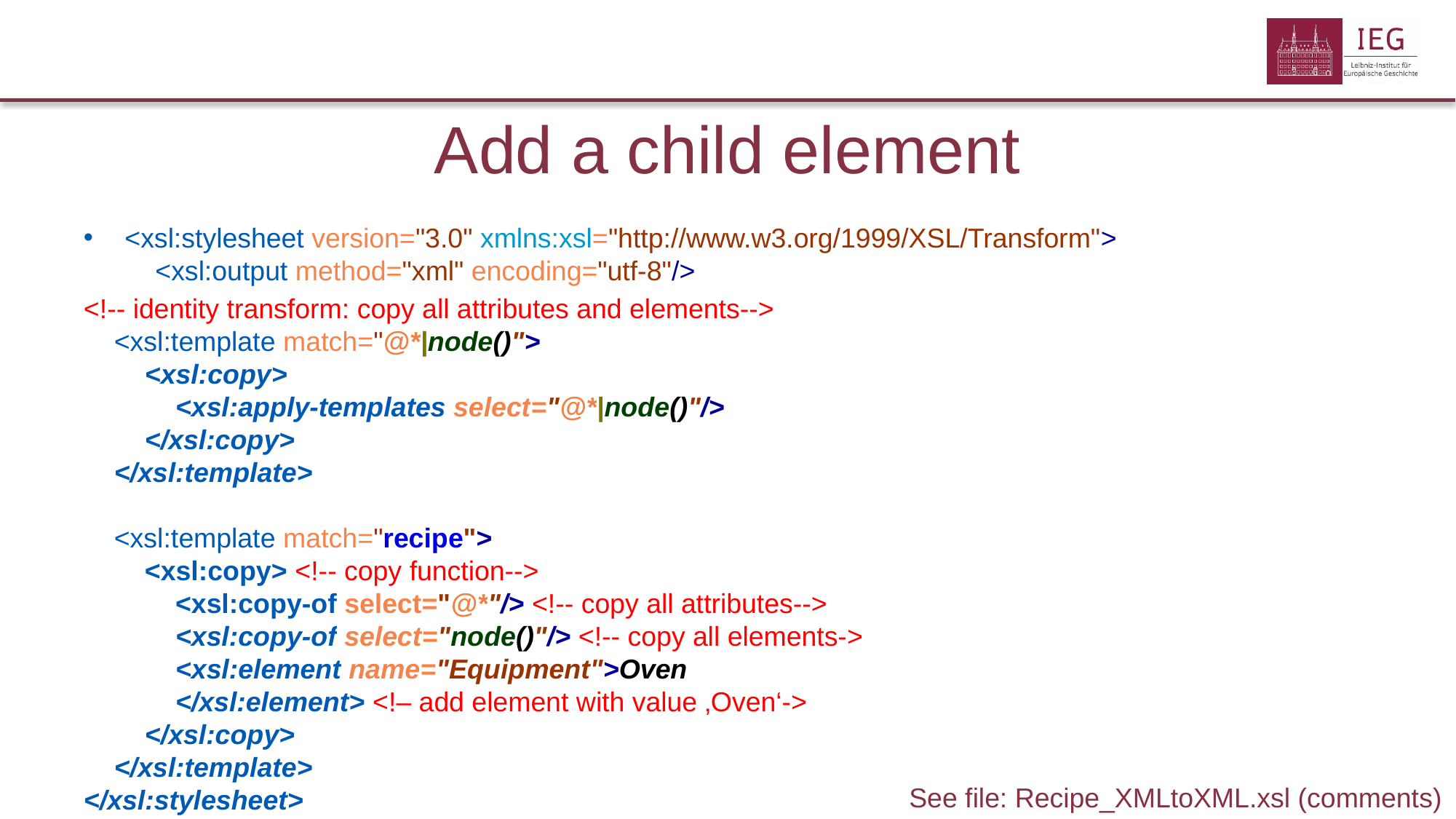

# Add a child element
<xsl:stylesheet version="3.0" xmlns:xsl="http://www.w3.org/1999/XSL/Transform">
    <xsl:output method="xml" encoding="utf-8"/>
<!-- identity transform: copy all attributes and elements-->
    <xsl:template match="@*|node()">
        <xsl:copy>
            <xsl:apply-templates select="@*|node()"/>
        </xsl:copy>
    </xsl:template>
    <xsl:template match="recipe">
        <xsl:copy> <!-- copy function-->
            <xsl:copy-of select="@*"/> <!-- copy all attributes-->
            <xsl:copy-of select="node()"/> <!-- copy all elements->
            <xsl:element name="Equipment">Oven
            </xsl:element> <!– add element with value ‚Oven‘->
        </xsl:copy>
    </xsl:template>
</xsl:stylesheet>

See file: Recipe_XMLtoXML.xsl (comments)